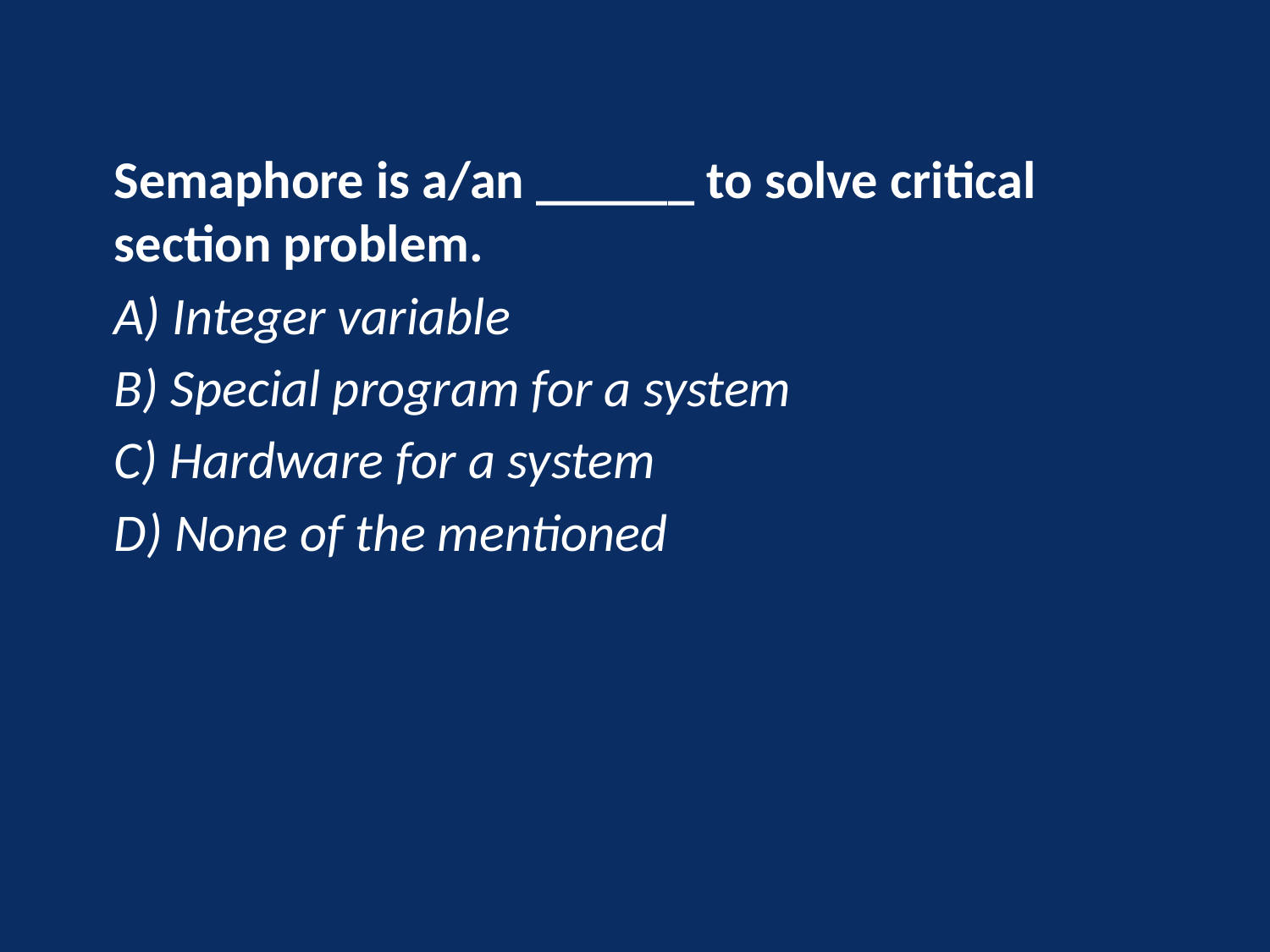

Semaphore is a/an ______ to solve critical section problem.
A) Integer variable
B) Special program for a system
C) Hardware for a system
D) None of the mentioned